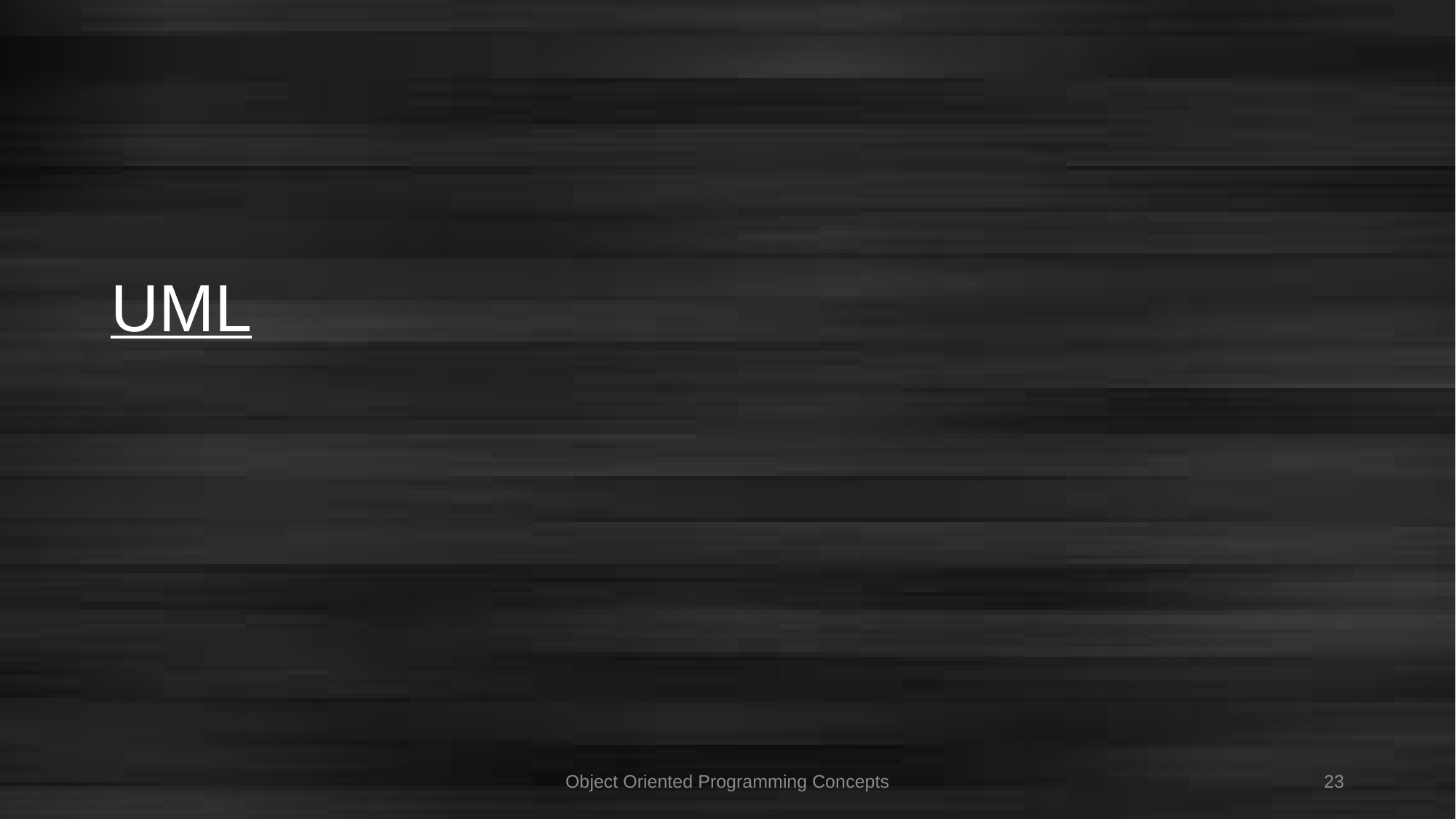

# UML
Object Oriented Programming Concepts
23